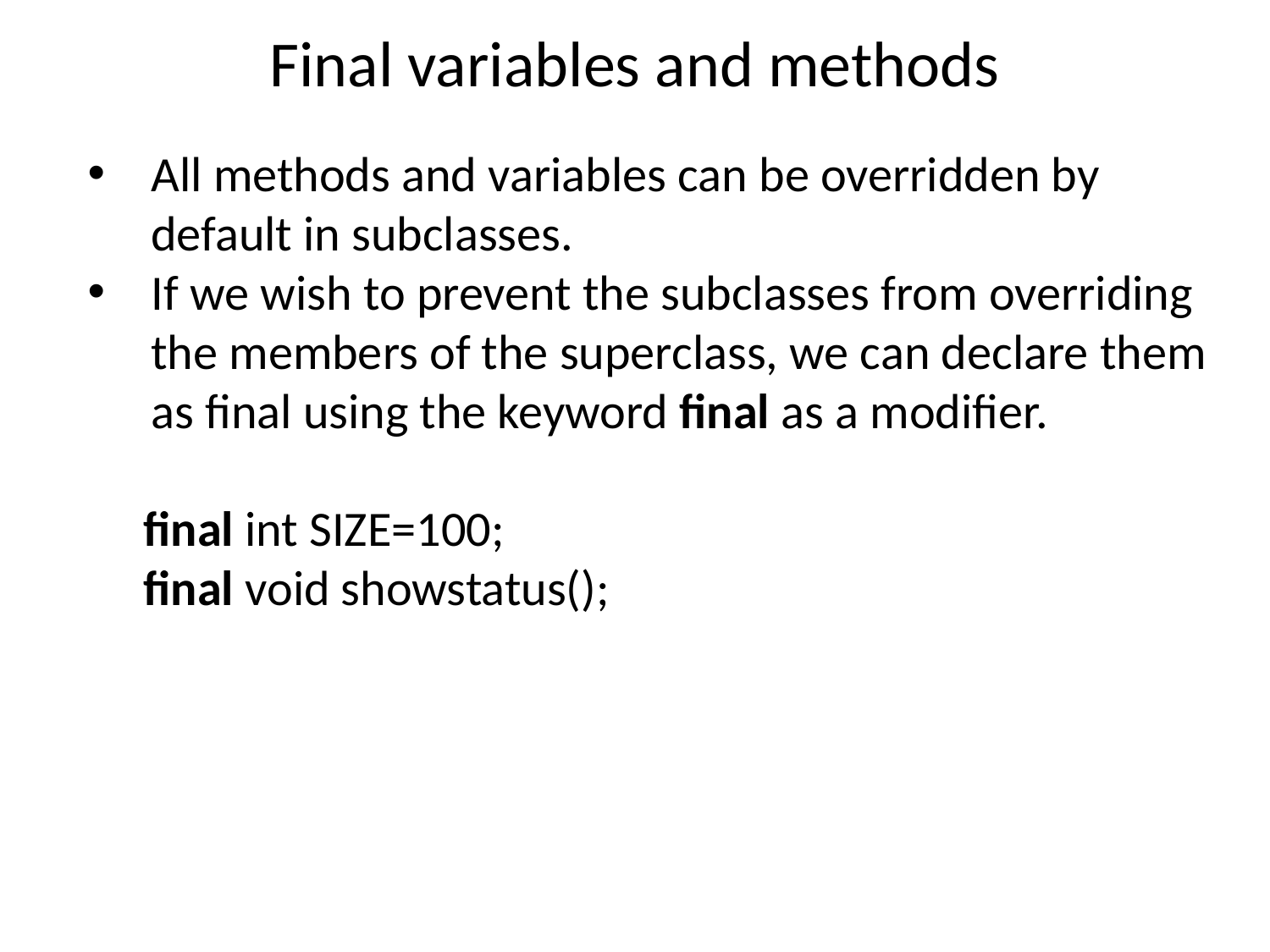

# Final variables and methods
All methods and variables can be overridden by default in subclasses.
If we wish to prevent the subclasses from overriding the members of the superclass, we can declare them as final using the keyword final as a modifier.

     final int SIZE=100;
     final void showstatus();